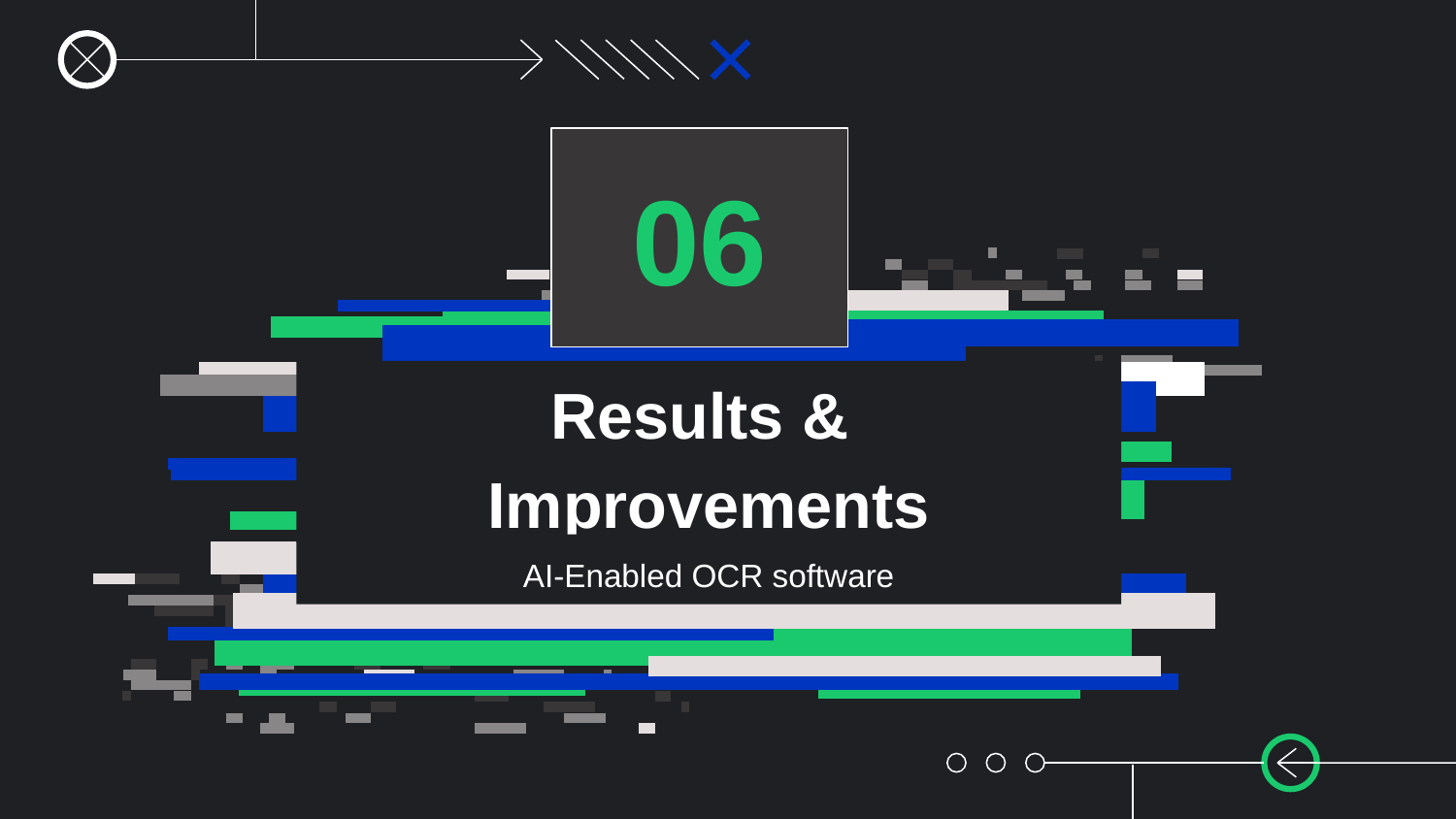

06
# Results & Improvements
AI-Enabled OCR software